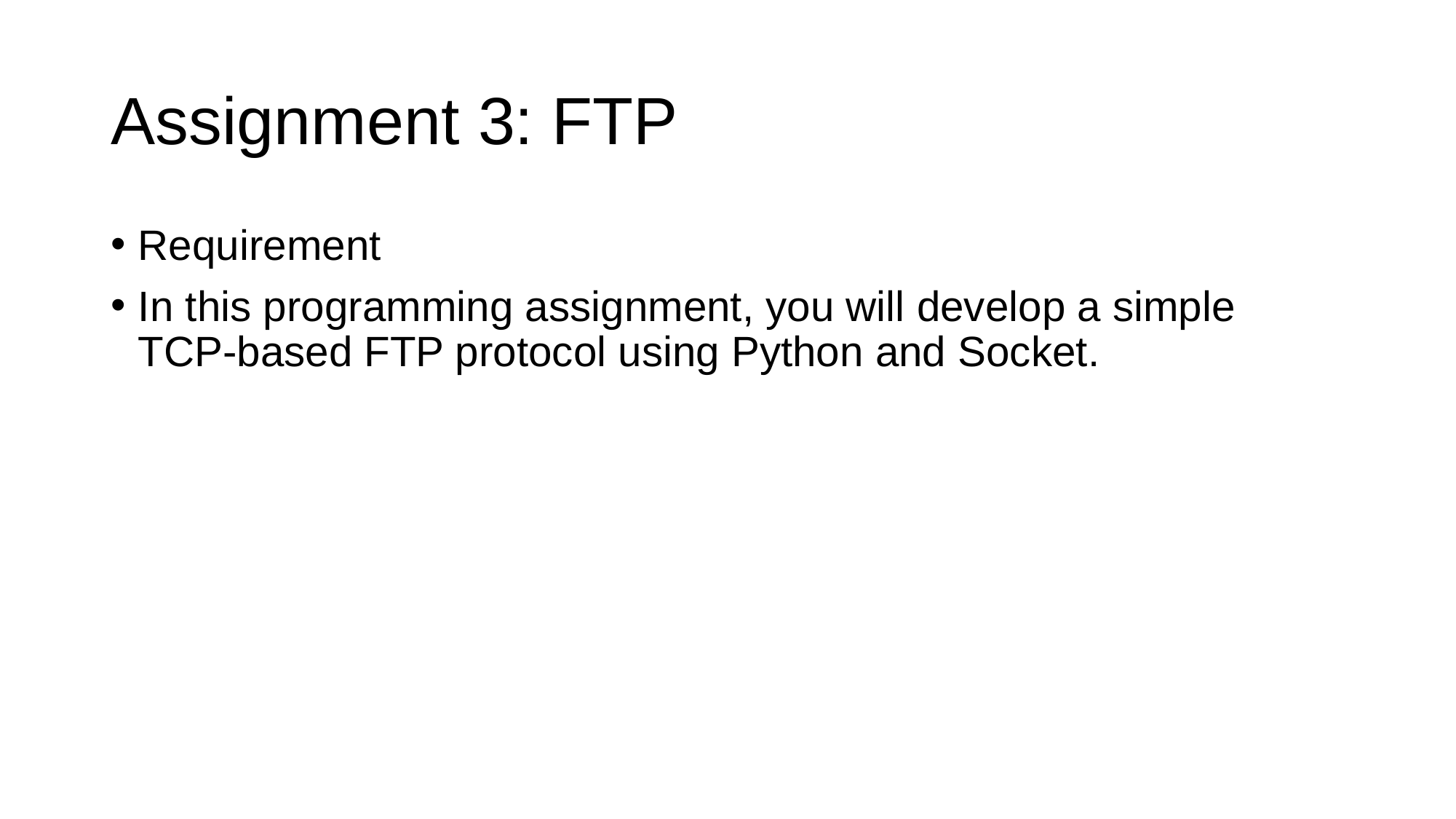

# Assignment 3: FTP
Requirement
In this programming assignment, you will develop a simple TCP-based FTP protocol using Python and Socket.